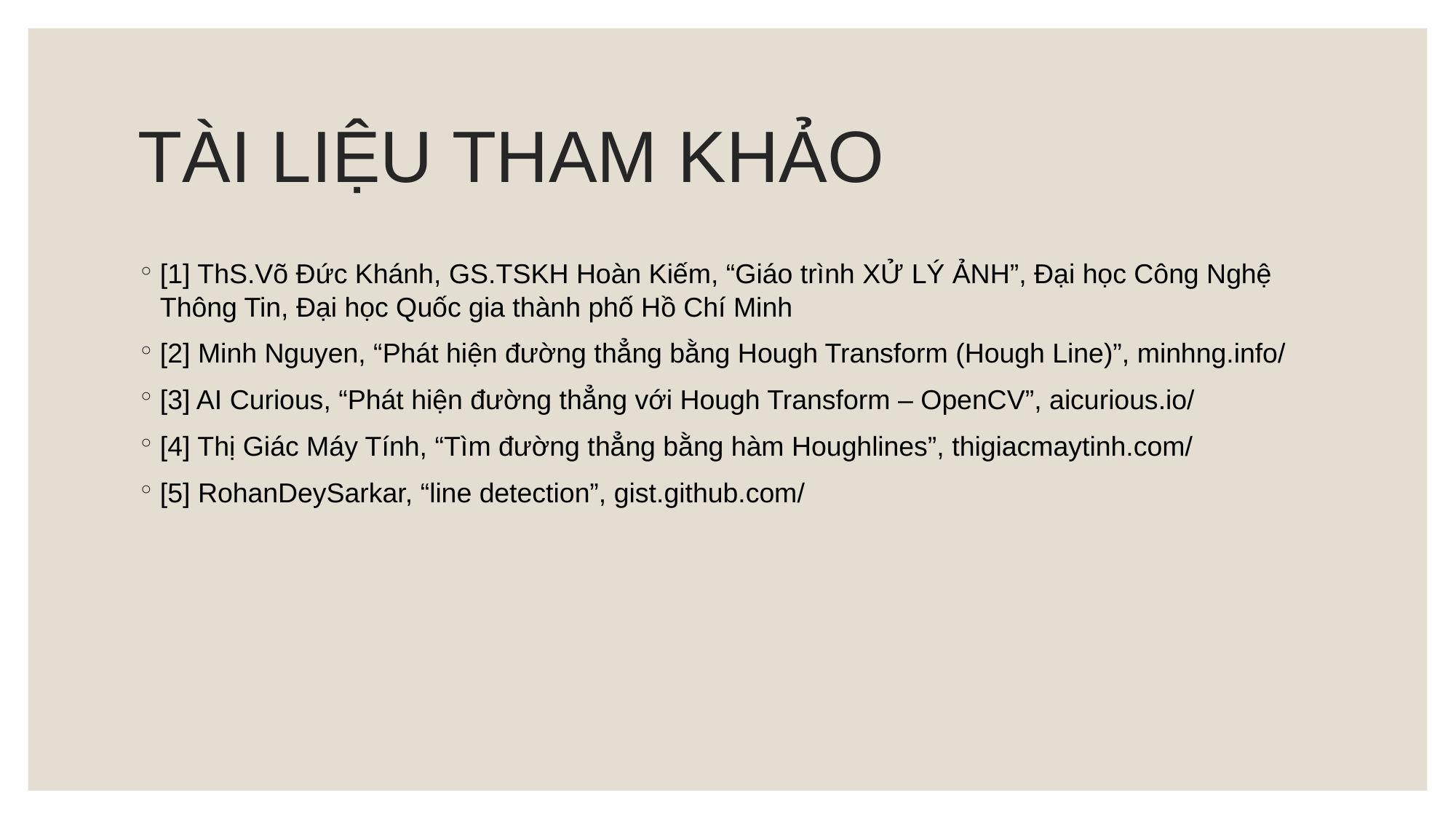

# TÀI LIỆU THAM KHẢO
[1] ThS.Võ Đức Khánh, GS.TSKH Hoàn Kiếm, “Giáo trình XỬ LÝ ẢNH”, Đại học Công Nghệ Thông Tin, Đại học Quốc gia thành phố Hồ Chí Minh
[2] Minh Nguyen, “Phát hiện đường thẳng bằng Hough Transform (Hough Line)”, minhng.info/
[3] AI Curious, “Phát hiện đường thẳng với Hough Transform – OpenCV”, aicurious.io/
[4] Thị Giác Máy Tính, “Tìm đường thẳng bằng hàm Houghlines”, thigiacmaytinh.com/
[5] RohanDeySarkar, “line detection”, gist.github.com/